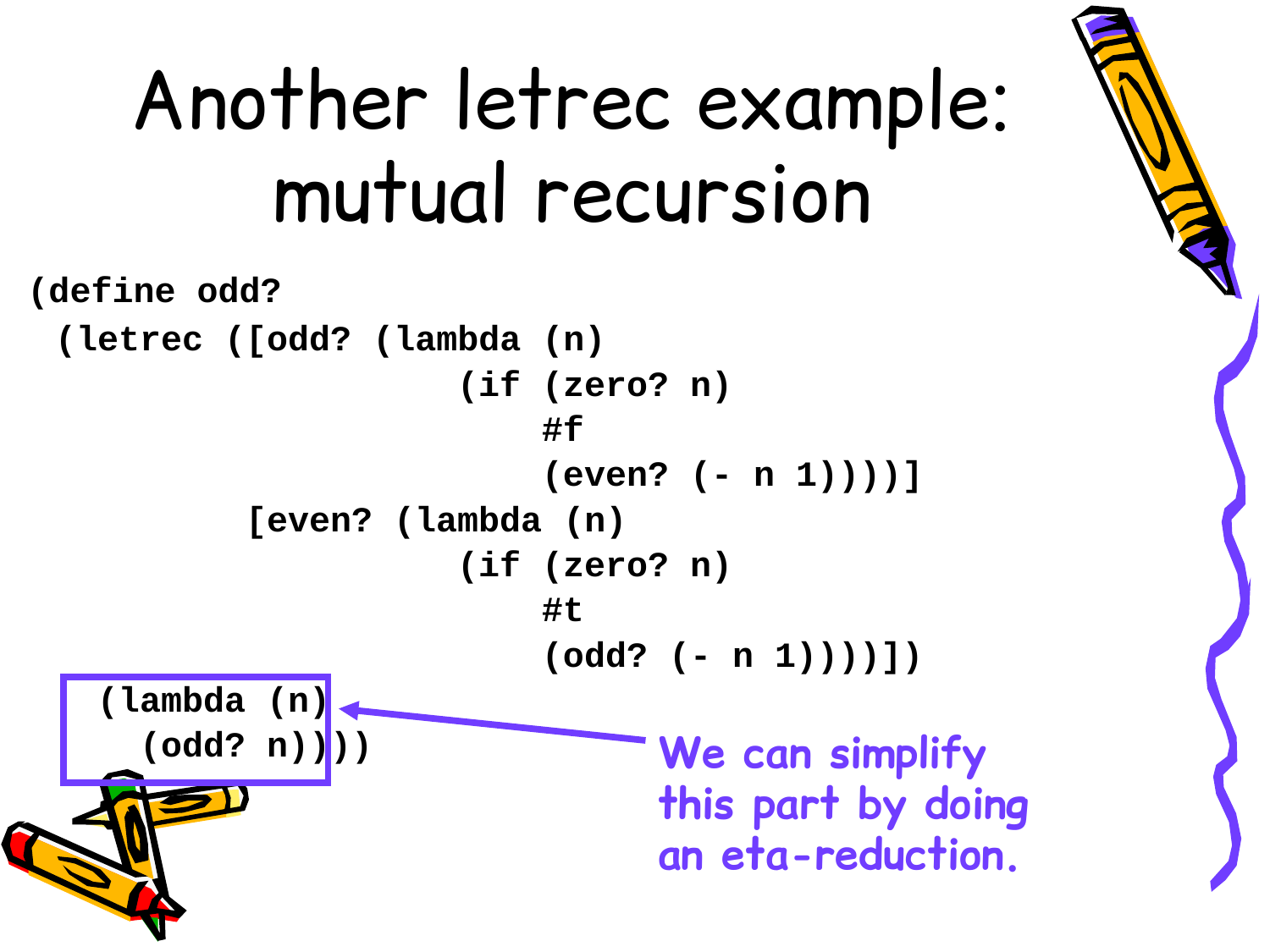

# Another letrec example: mutual recursion
 (define odd?
  (letrec ([odd? (lambda (n)
                     (if (zero? n)
                         #f
                         (even? (- n 1))))]
           [even? (lambda (n)
                     (if (zero? n)
                         #t
                         (odd? (- n 1))))])
    (lambda (n)
      (odd? n))))

We can simplify this part by doing an eta-reduction.